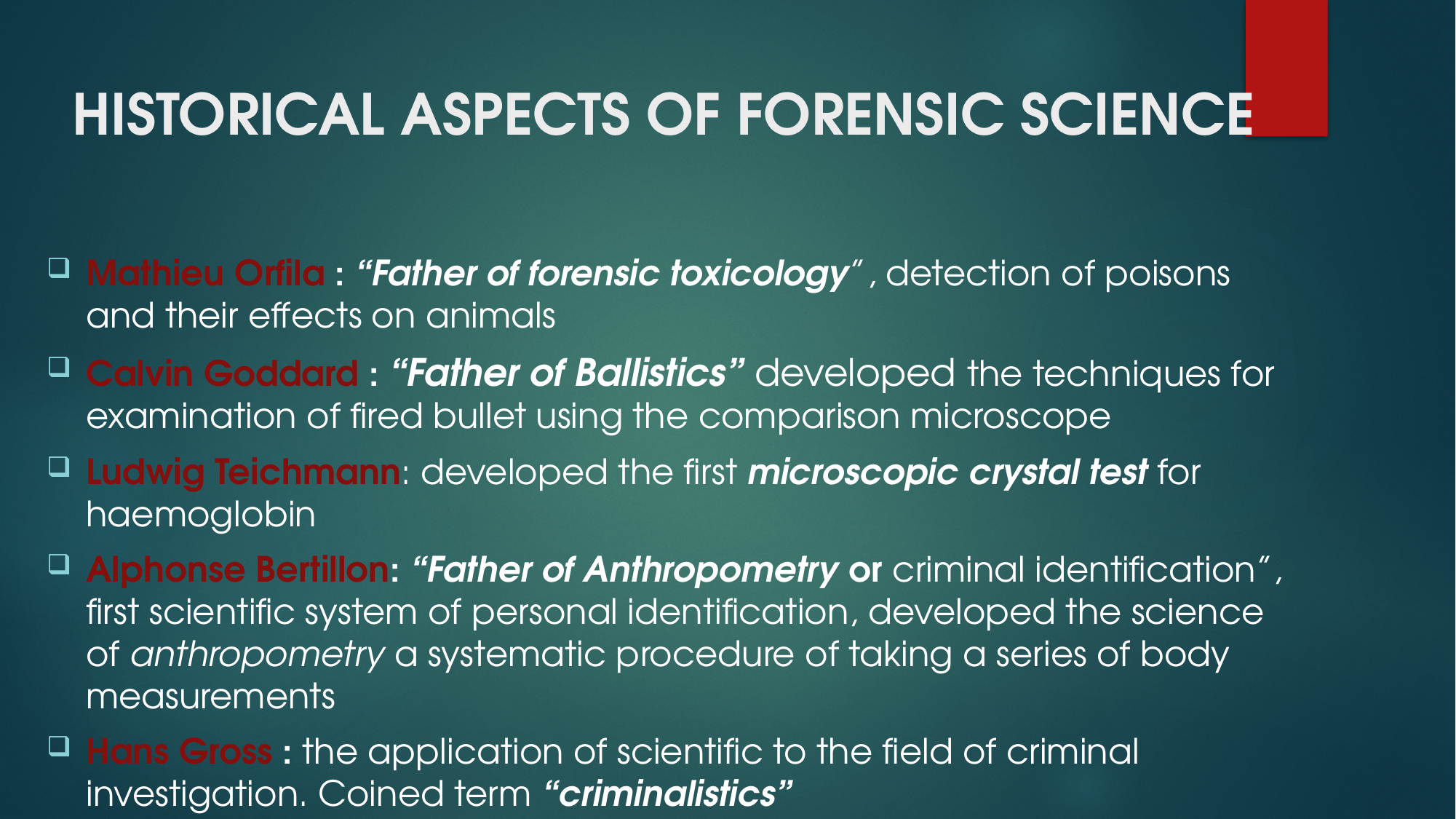

# HISTORICAL ASPECTS OF FORENSIC SCIENCE
Mathieu Orfila : “Father of forensic toxicology”, detection of poisons and their effects on animals
Calvin Goddard : “Father of Ballistics” developed the techniques for examination of fired bullet using the comparison microscope
Ludwig Teichmann: developed the first microscopic crystal test for haemoglobin
Alphonse Bertillon: “Father of Anthropometry or criminal identification”, first scientific system of personal identification, developed the science of anthropometry a systematic procedure of taking a series of body measurements
Hans Gross : the application of scientific to the field of criminal investigation. Coined term “criminalistics”